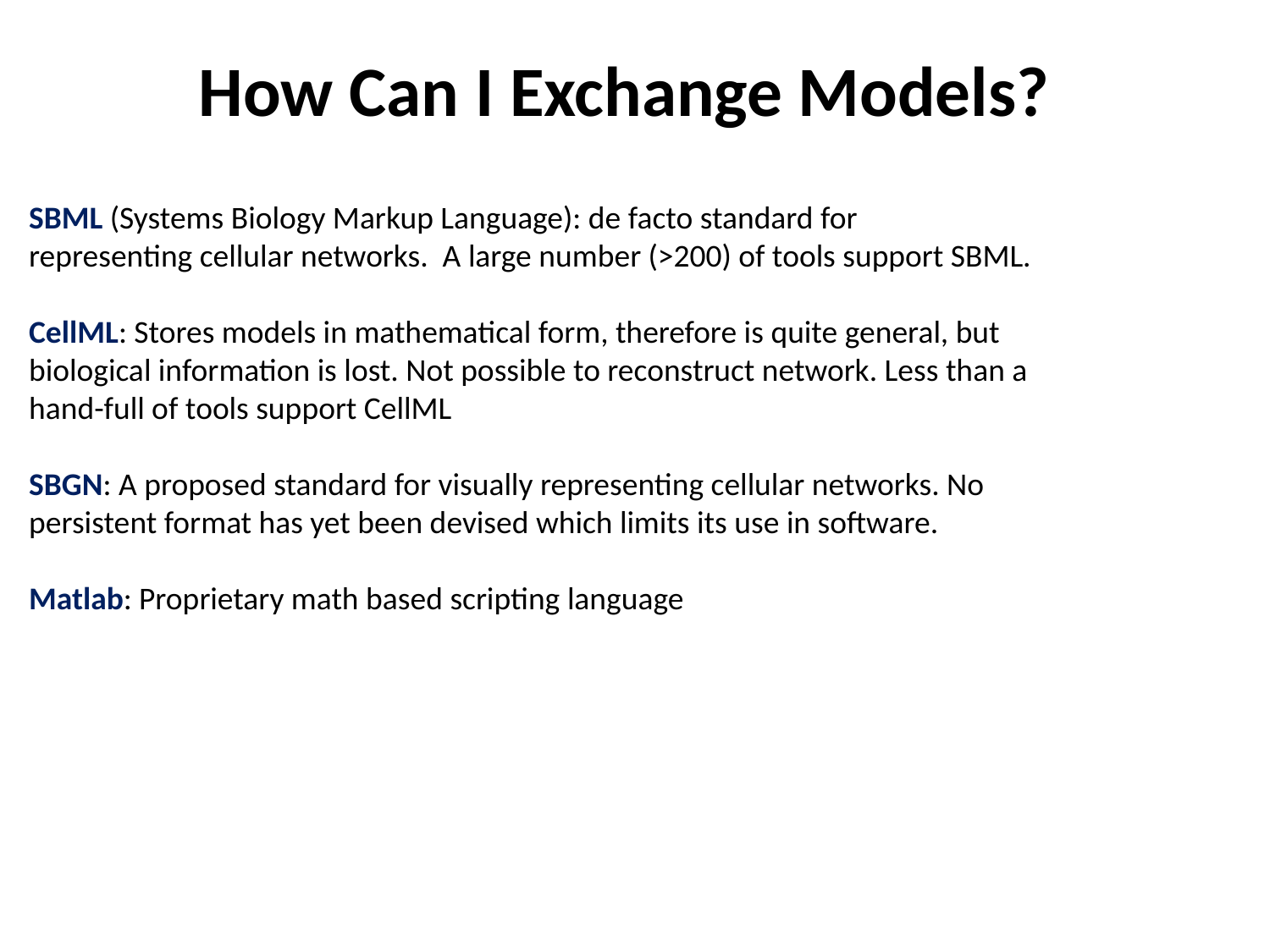

# How Can I Exchange Models?
SBML (Systems Biology Markup Language): de facto standard for
representing cellular networks.  A large number (>200) of tools support SBML.

CellML: Stores models in mathematical form, therefore is quite general, but
biological information is lost. Not possible to reconstruct network. Less than a
hand-full of tools support CellML

SBGN: A proposed standard for visually representing cellular networks. No
persistent format has yet been devised which limits its use in software.

Matlab: Proprietary math based scripting language